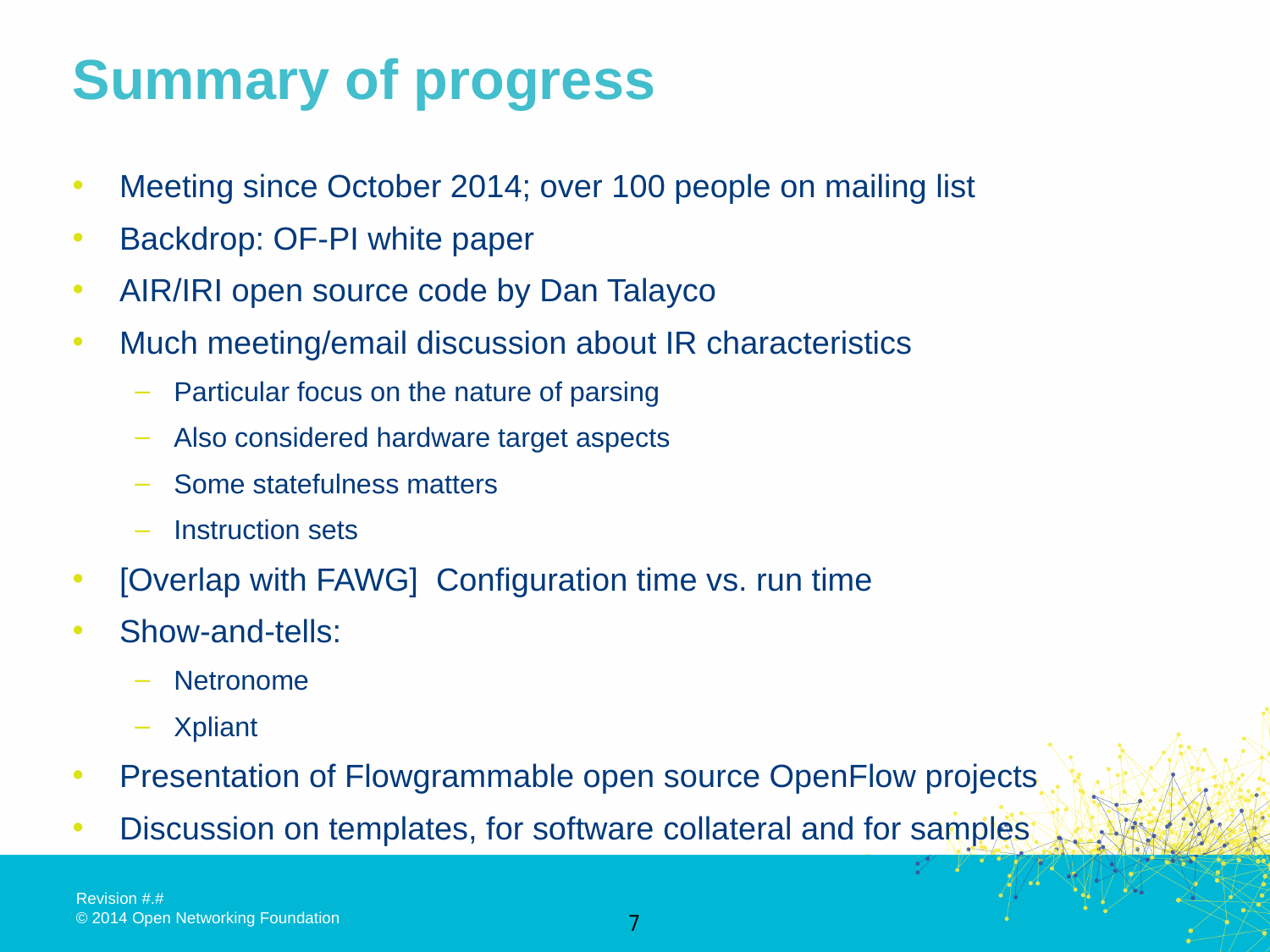

# Summary of progress
Meeting since October 2014; over 100 people on mailing list
Backdrop: OF-PI white paper
AIR/IRI open source code by Dan Talayco
Much meeting/email discussion about IR characteristics
Particular focus on the nature of parsing
Also considered hardware target aspects
Some statefulness matters
Instruction sets
[Overlap with FAWG]  Configuration time vs. run time
Show-and-tells:
Netronome
Xpliant
Presentation of Flowgrammable open source OpenFlow projects
Discussion on templates, for software collateral and for samples

7